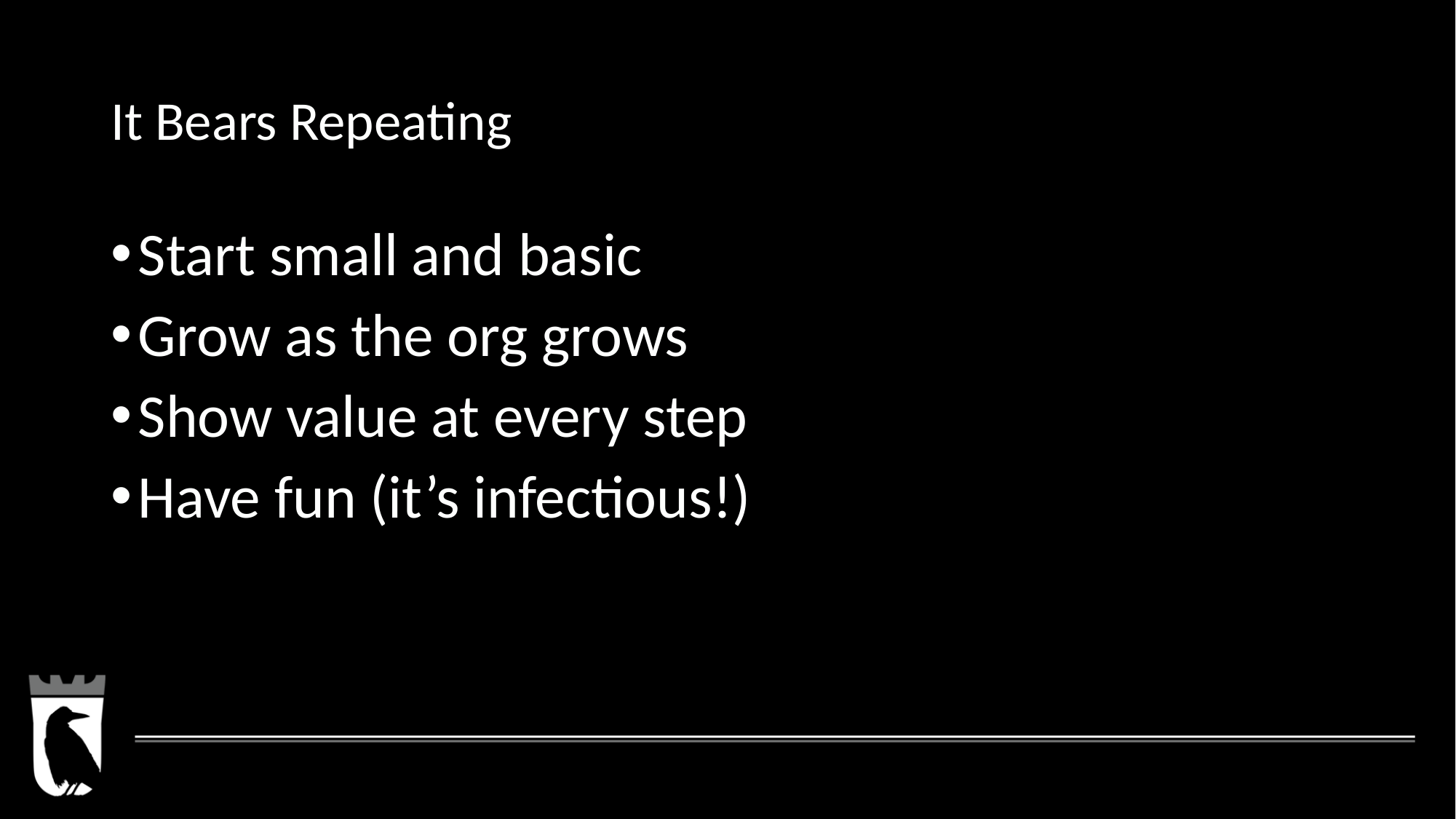

# It Bears Repeating
Start small and basic
Grow as the org grows
Show value at every step
Have fun (it’s infectious!)